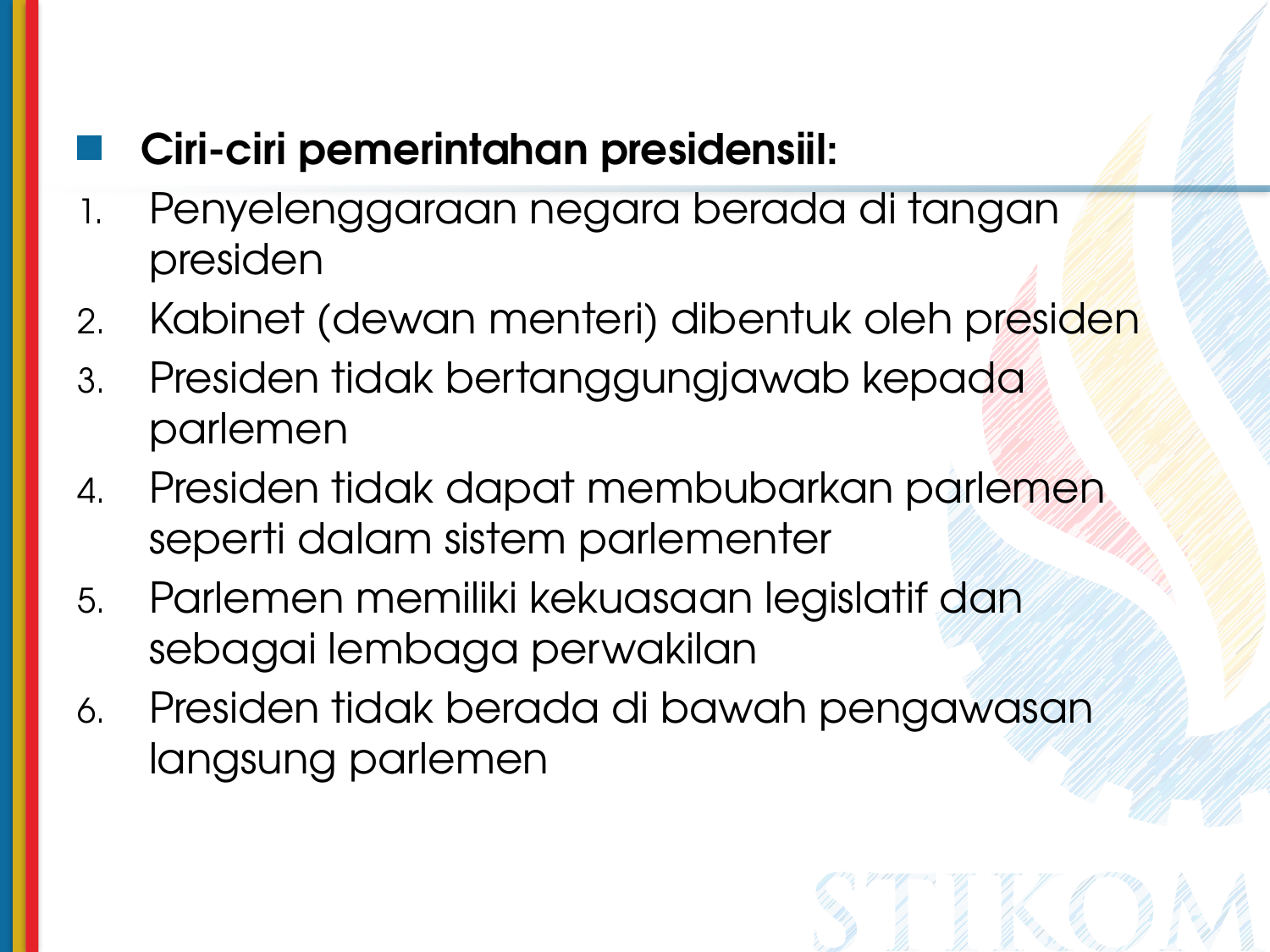

Ciri-ciri pemerintahan presidensiil:
Penyelenggaraan negara berada di tangan presiden
Kabinet (dewan menteri) dibentuk oleh presiden
Presiden tidak bertanggungjawab kepada parlemen
Presiden tidak dapat membubarkan parlemen seperti dalam sistem parlementer
Parlemen memiliki kekuasaan legislatif dan sebagai lembaga perwakilan
Presiden tidak berada di bawah pengawasan langsung parlemen